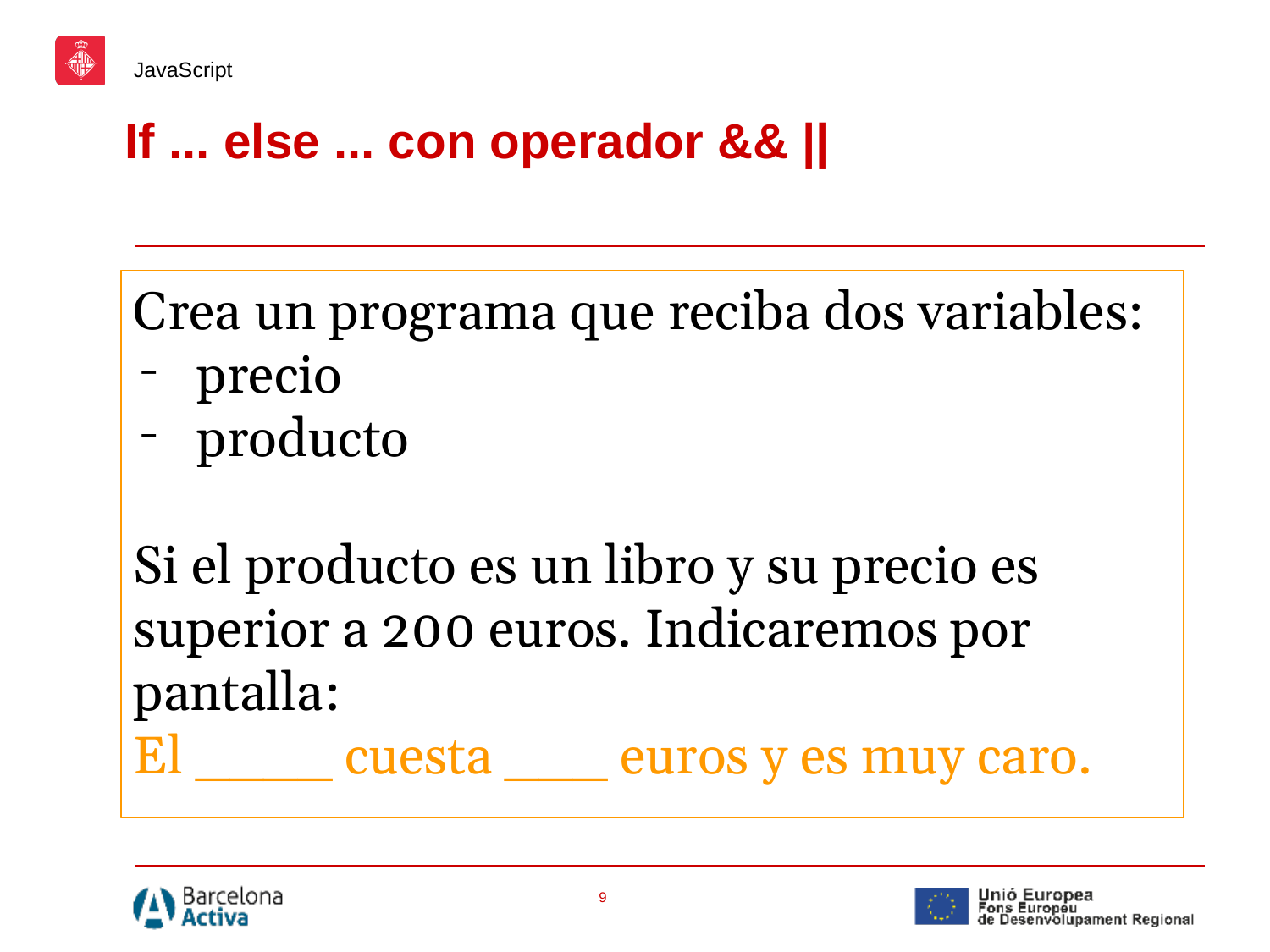

JavaScript
If ... else ... con operador && ||
Crea un programa que reciba dos variables:
precio
producto

Si el producto es un libro y su precio es superior a 200 euros. Indicaremos por pantalla:
El ____ cuesta ___ euros y es muy caro.

9